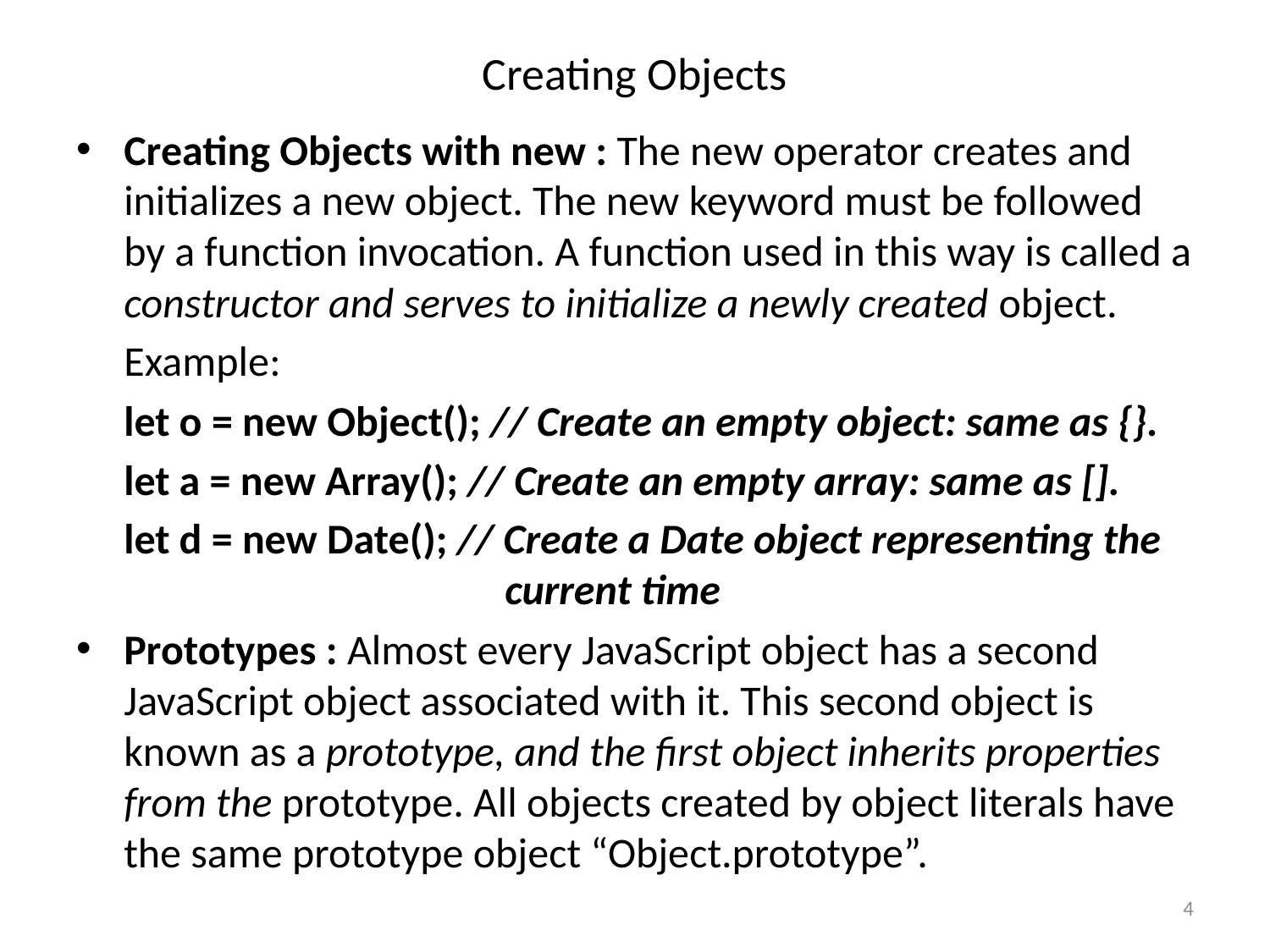

# Creating Objects
Creating Objects with new : The new operator creates and initializes a new object. The new keyword must be followed by a function invocation. A function used in this way is called a constructor and serves to initialize a newly created object.
	Example:
	let o = new Object(); // Create an empty object: same as {}.
	let a = new Array(); // Create an empty array: same as [].
	let d = new Date(); // Create a Date object representing the 			current time
Prototypes : Almost every JavaScript object has a second JavaScript object associated with it. This second object is known as a prototype, and the first object inherits properties from the prototype. All objects created by object literals have the same prototype object “Object.prototype”.
4